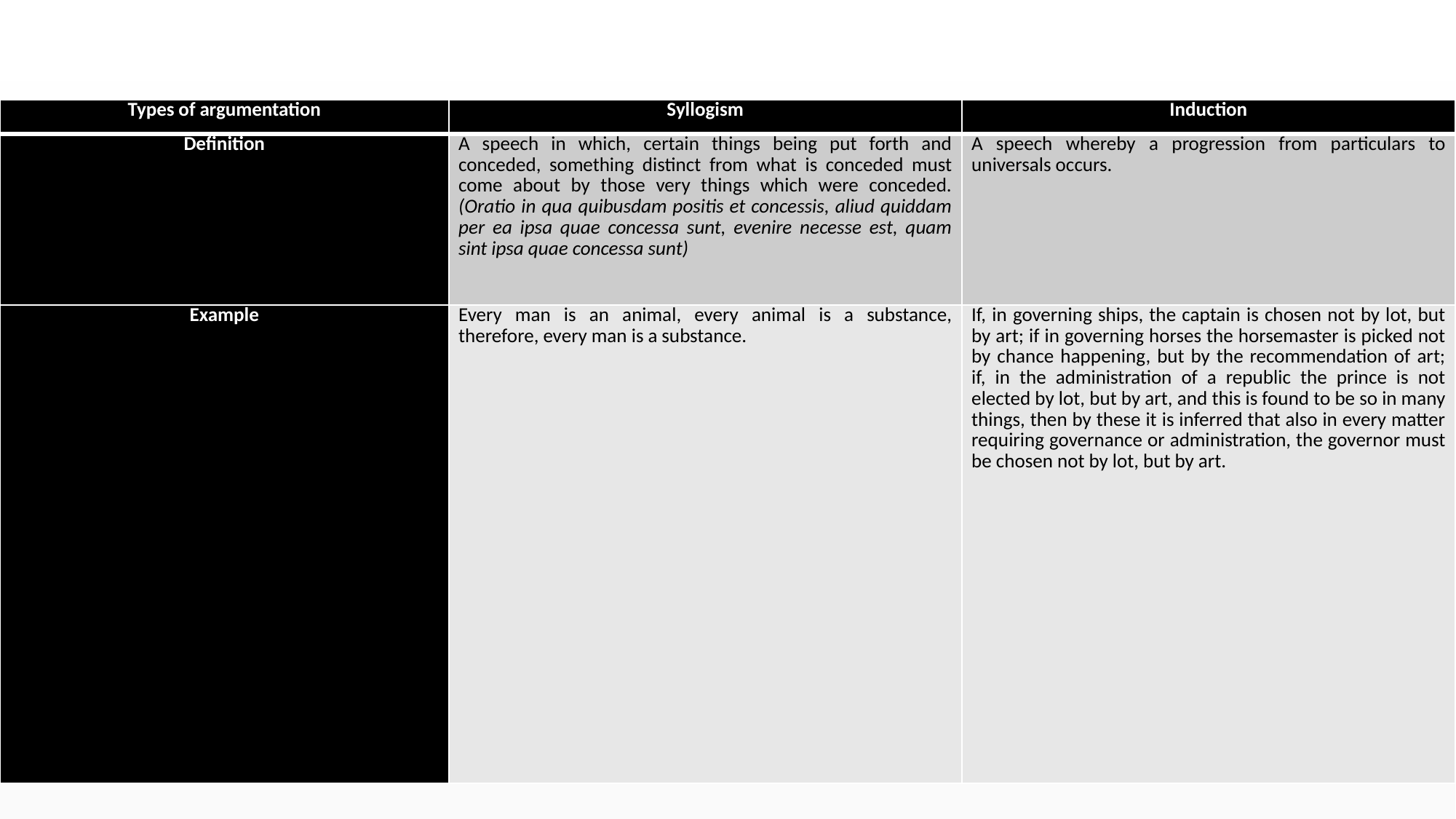

| Types of argumentation | Syllogism | Induction |
| --- | --- | --- |
| Definition | A speech in which, certain things being put forth and conceded, something distinct from what is conceded must come about by those very things which were conceded. (Oratio in qua quibusdam positis et concessis, aliud quiddam per ea ipsa quae concessa sunt, evenire necesse est, quam sint ipsa quae concessa sunt) | A speech whereby a progression from particulars to universals occurs. |
| Example | Every man is an animal, every animal is a substance, therefore, every man is a substance. | If, in governing ships, the captain is chosen not by lot, but by art; if in governing horses the horsemaster is picked not by chance happening, but by the recommendation of art; if, in the administration of a republic the prince is not elected by lot, but by art, and this is found to be so in many things, then by these it is inferred that also in every matter requiring governance or administration, the governor must be chosen not by lot, but by art. |